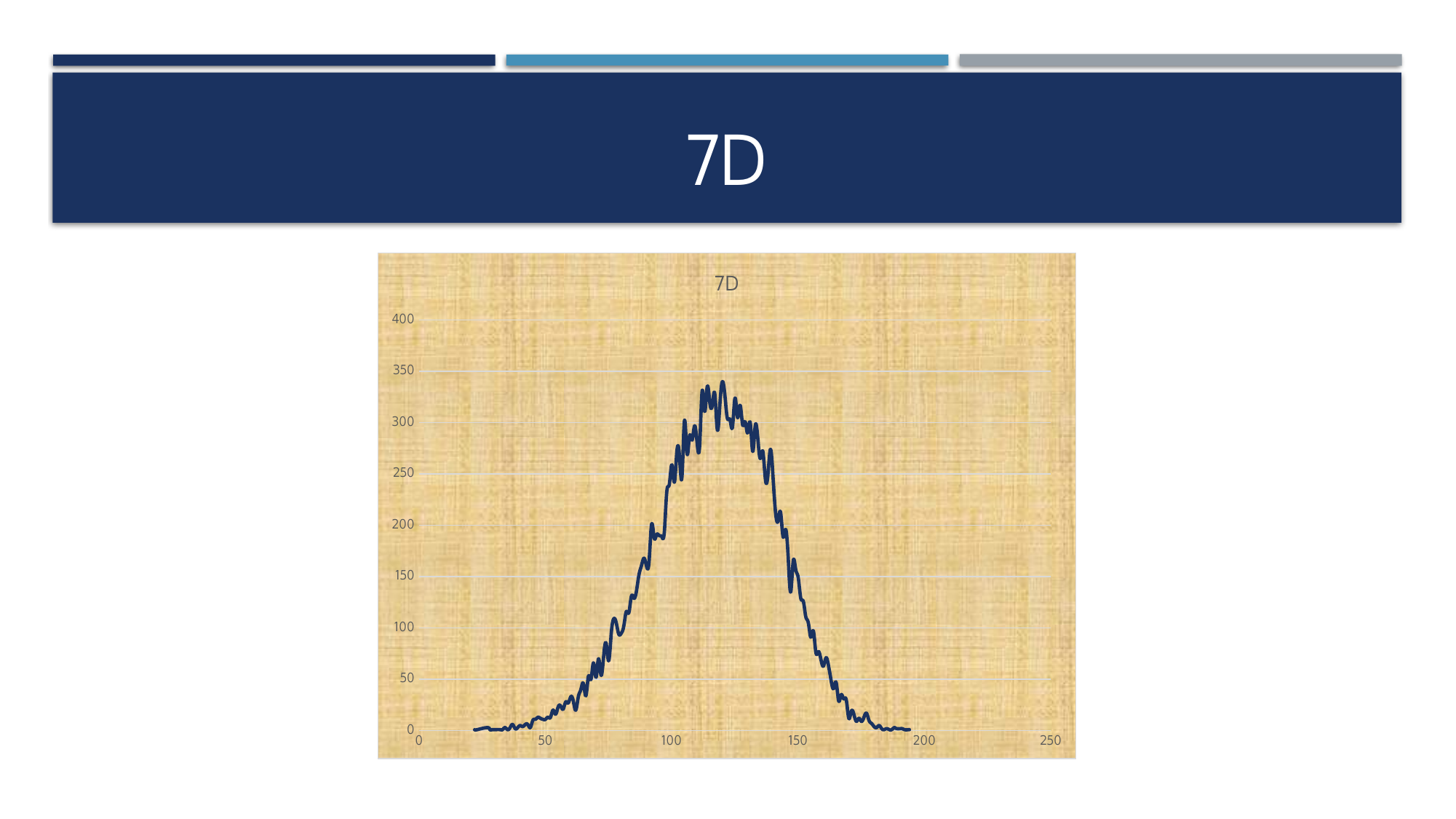

# 7D

### Chart: 7D

| Category |  |
|---|---|